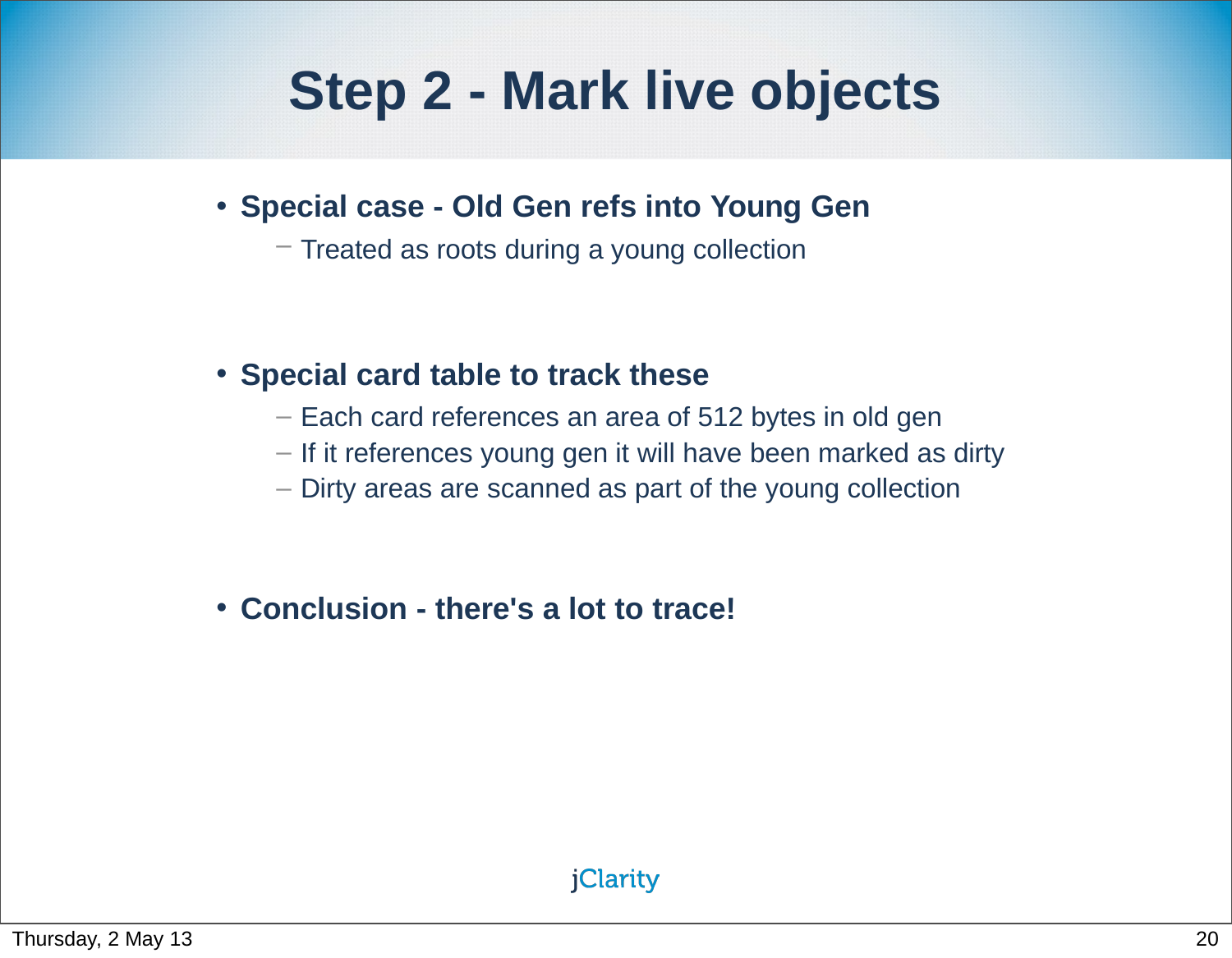

# Step 2 - Mark live objects
Special case - Old Gen refs into Young Gen
Treated as roots during a young collection

Special card table to track these
Each card references an area of 512 bytes in old gen
If it references young gen it will have been marked as dirty
Dirty areas are scanned as part of the young collection
Conclusion - there's a lot to trace!
Thursday, 2 May 13
20